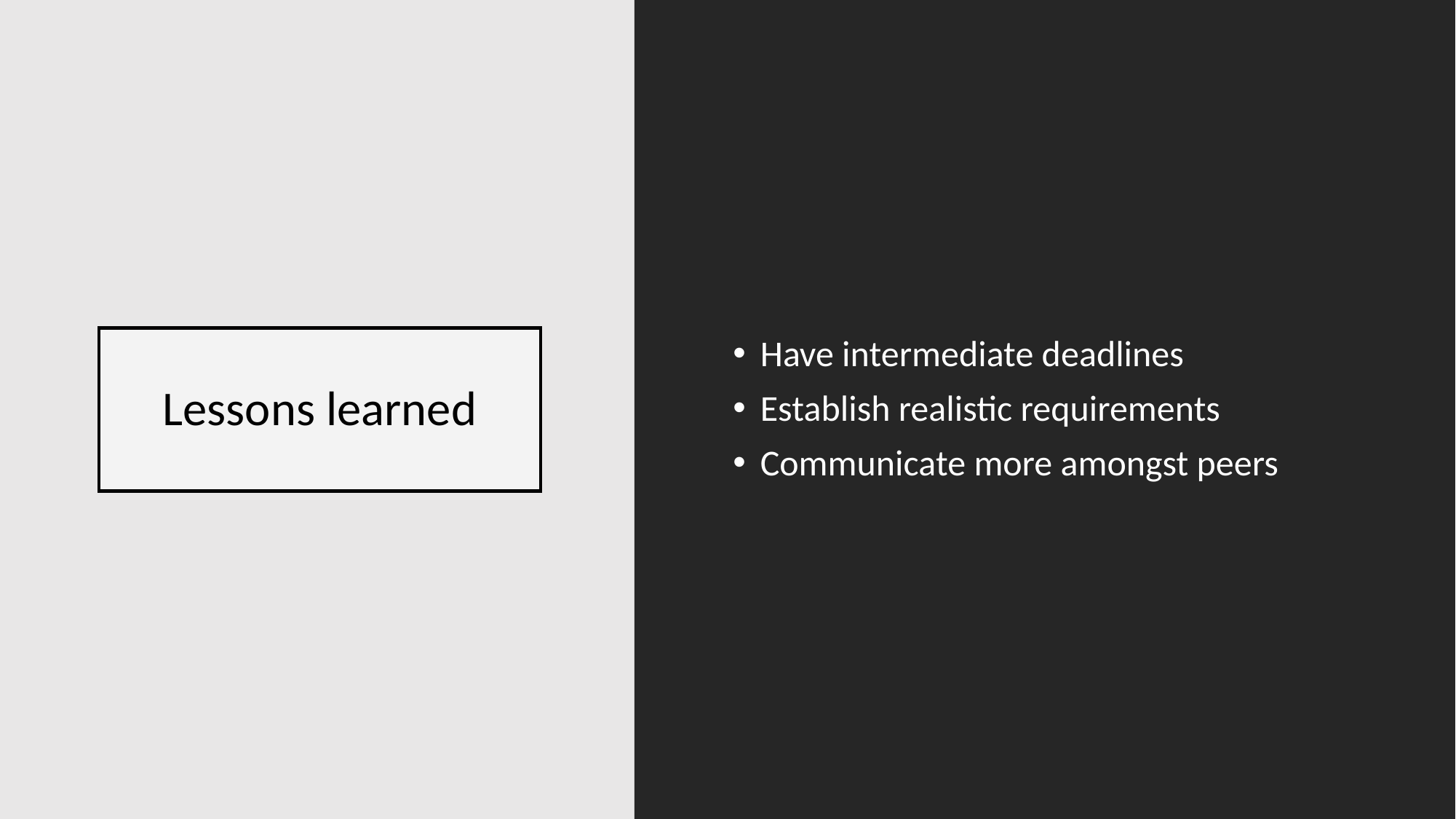

Have intermediate deadlines
Establish realistic requirements
Communicate more amongst peers
# Lessons learned